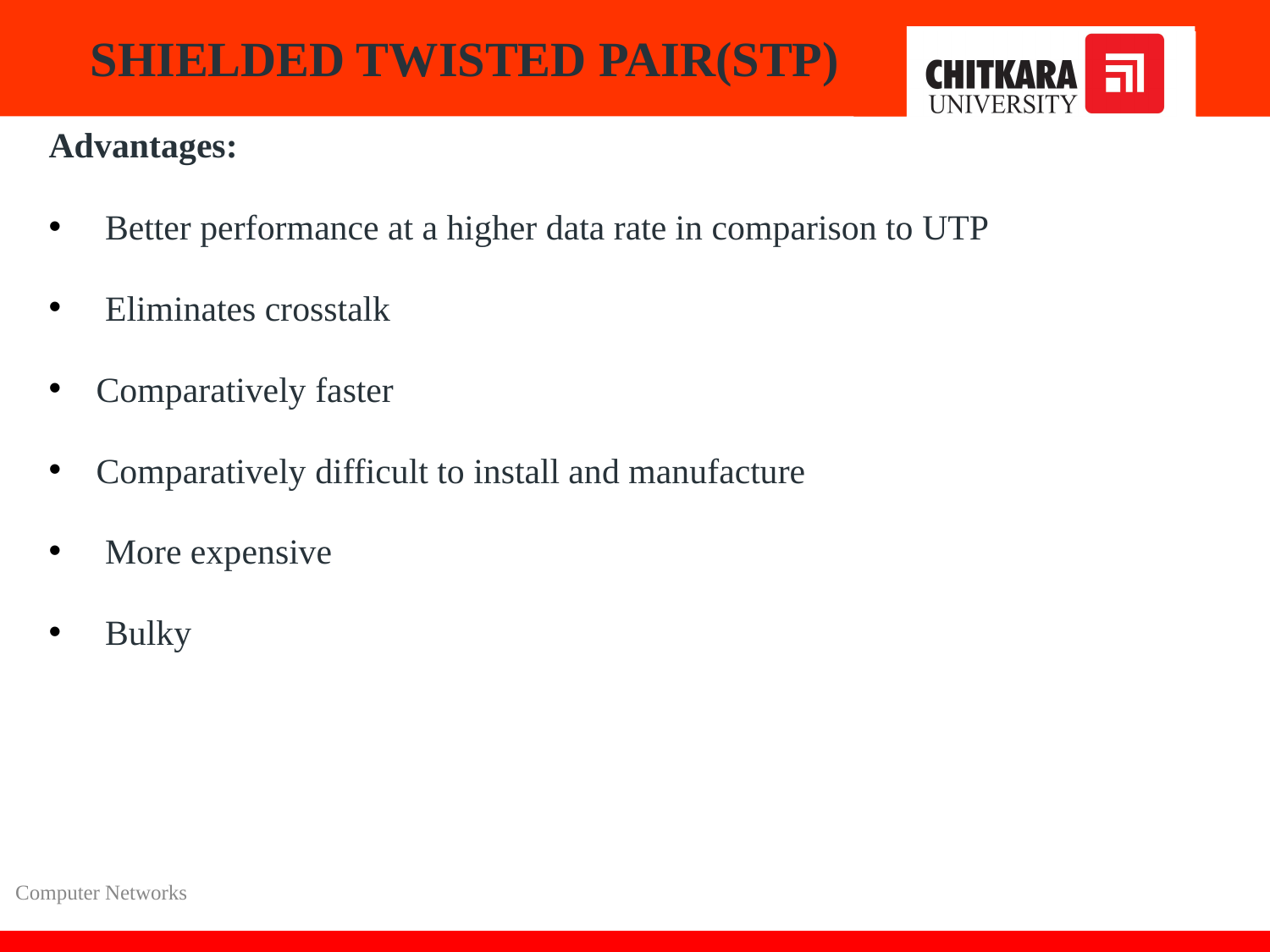

# SHIELDED TWISTED PAIR(STP)
Advantages:
 Better performance at a higher data rate in comparison to UTP
 Eliminates crosstalk
Comparatively faster
Comparatively difficult to install and manufacture
 More expensive
 Bulky

Computer Networks